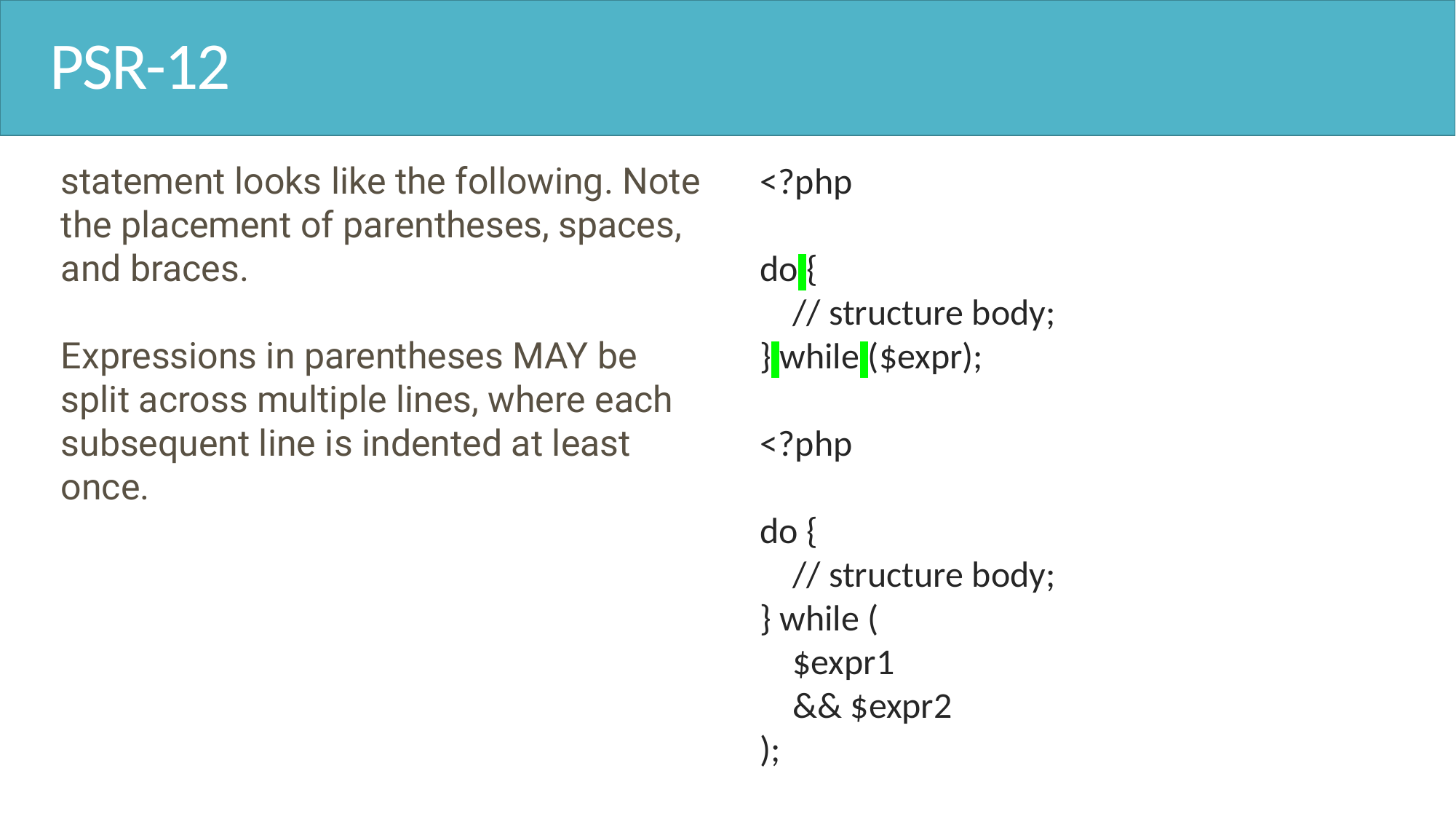

# PSR-12
statement looks like the following. Note the placement of parentheses, spaces, and braces.

Expressions in parentheses MAY be split across multiple lines, where each subsequent line is indented at least once.
<?php

do {
    // structure body;
} while ($expr);

<?php

do {
    // structure body;
} while (
    $expr1
    && $expr2
);